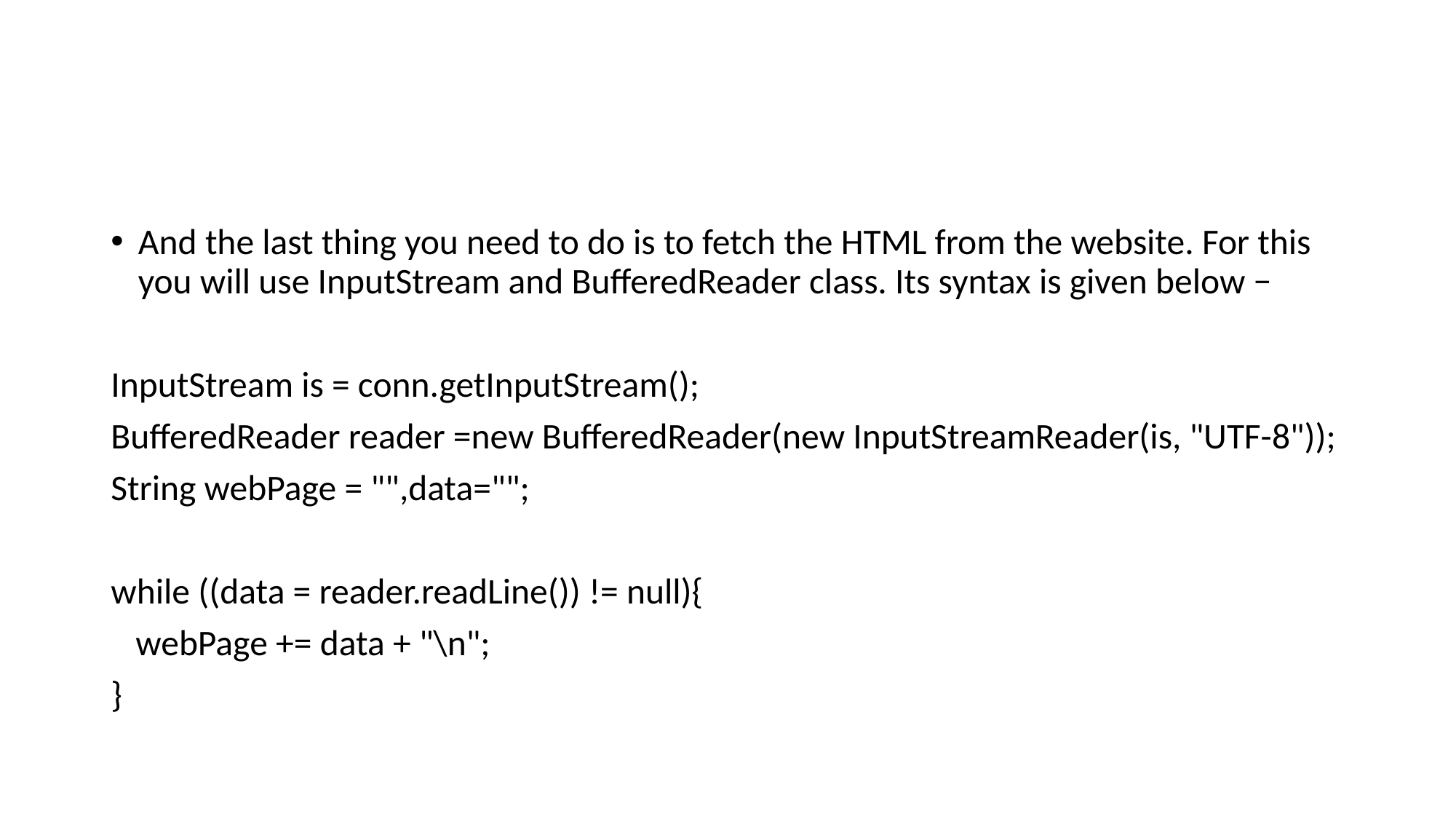

#
And the last thing you need to do is to fetch the HTML from the website. For this you will use InputStream and BufferedReader class. Its syntax is given below −

InputStream is = conn.getInputStream();
BufferedReader reader =new BufferedReader(new InputStreamReader(is, "UTF-8"));
String webPage = "",data="";

while ((data = reader.readLine()) != null){
   webPage += data + "\n";
}